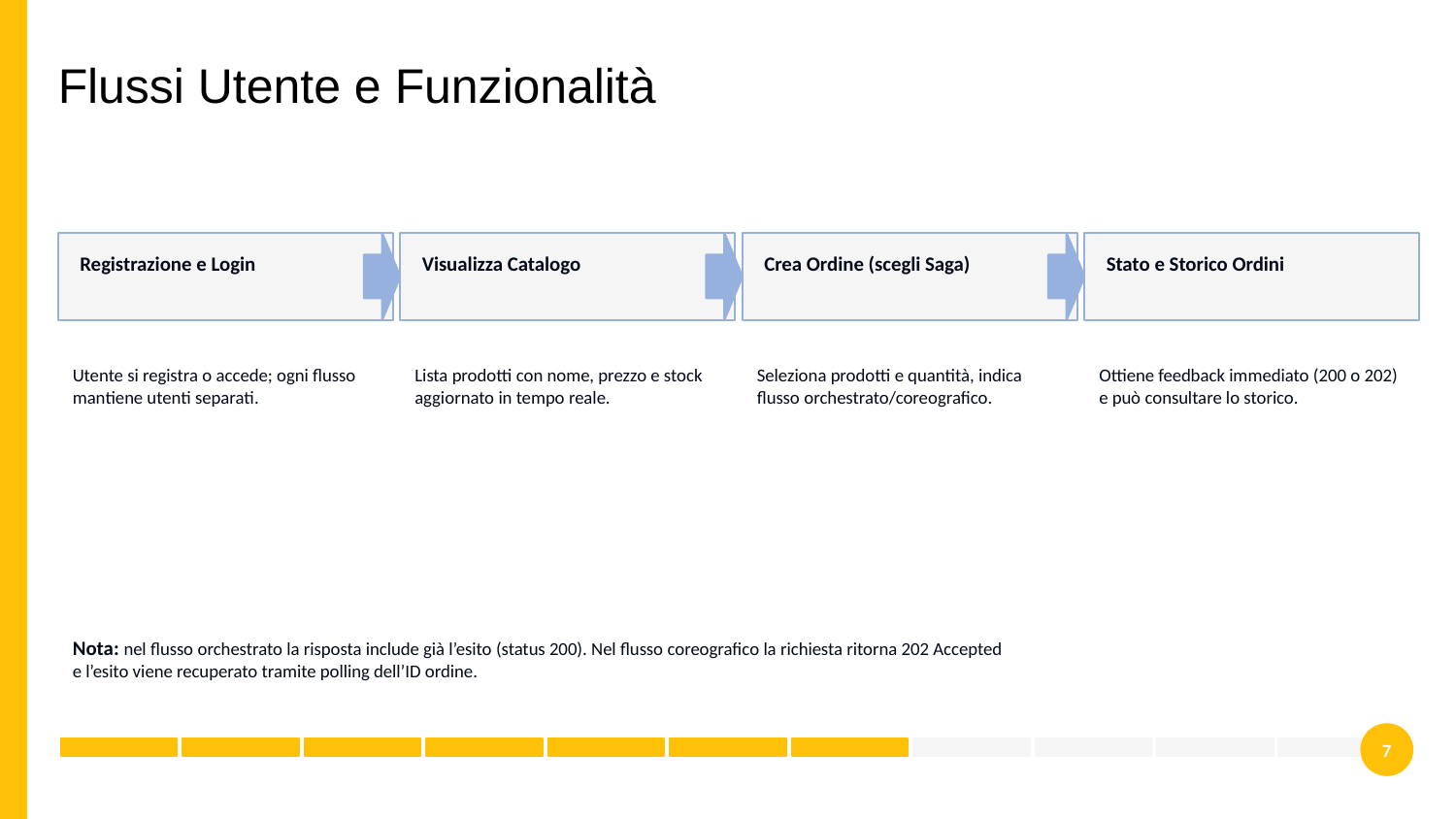

Flussi Utente e Funzionalità

Registrazione e Login
Visualizza Catalogo
Crea Ordine (scegli Saga)
Stato e Storico Ordini
Utente si registra o accede; ogni flusso mantiene utenti separati.
Lista prodotti con nome, prezzo e stock aggiornato in tempo reale.
Seleziona prodotti e quantità, indica ​flusso orchestrato/coreografico.
Ottiene feedback immediato (200 o 202) e può consultare lo storico.
Nota: nel flusso orchestrato la risposta include già l’esito (status 200). Nel flusso coreografico la richiesta ritorna 202 Accepted e l’esito viene recuperato tramite polling dell’ID ordine.

7